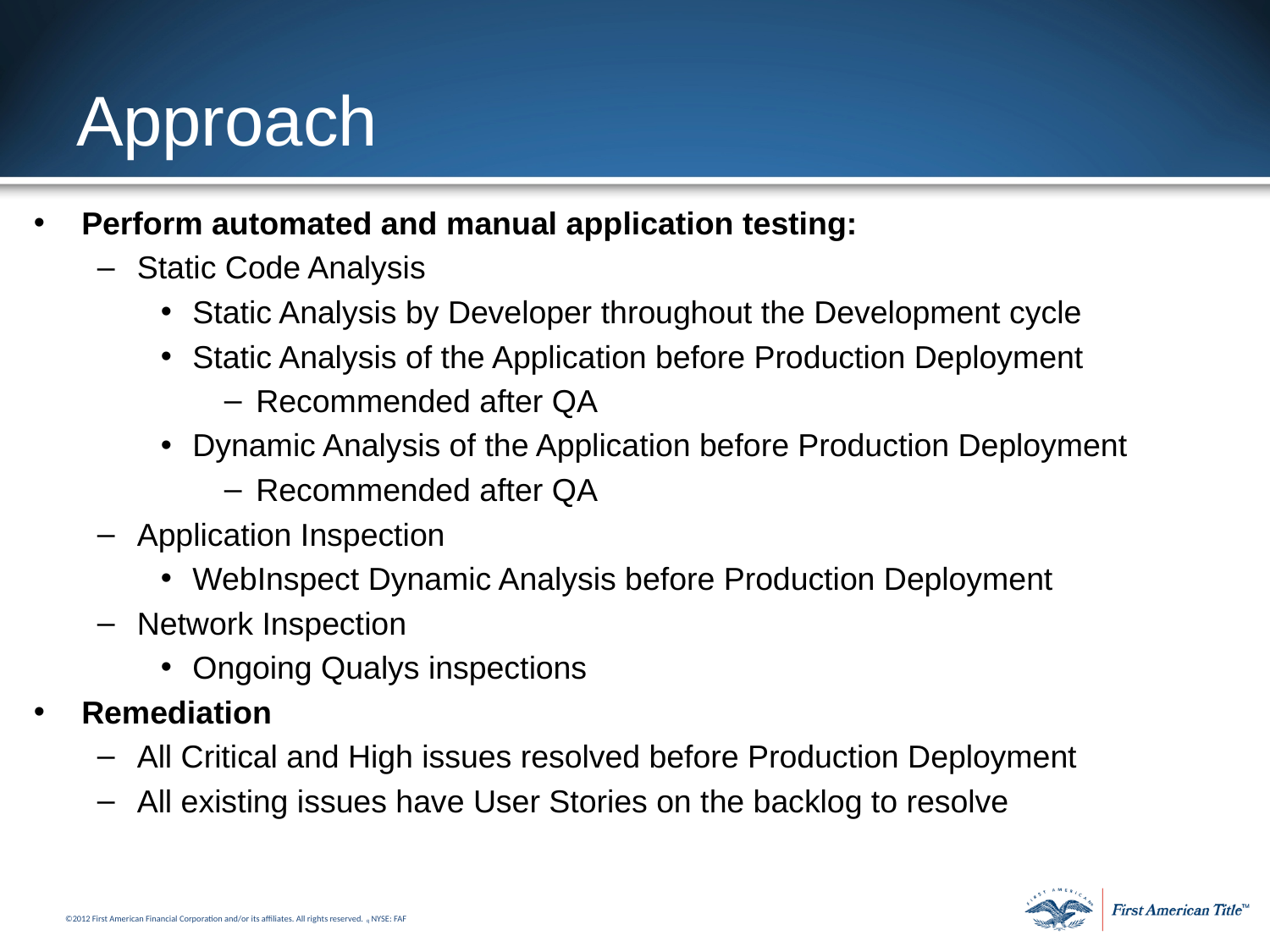

# Approach
Perform automated and manual application testing:
Static Code Analysis
Static Analysis by Developer throughout the Development cycle
Static Analysis of the Application before Production Deployment
Recommended after QA
Dynamic Analysis of the Application before Production Deployment
Recommended after QA
Application Inspection
WebInspect Dynamic Analysis before Production Deployment
Network Inspection
Ongoing Qualys inspections
Remediation
All Critical and High issues resolved before Production Deployment
All existing issues have User Stories on the backlog to resolve